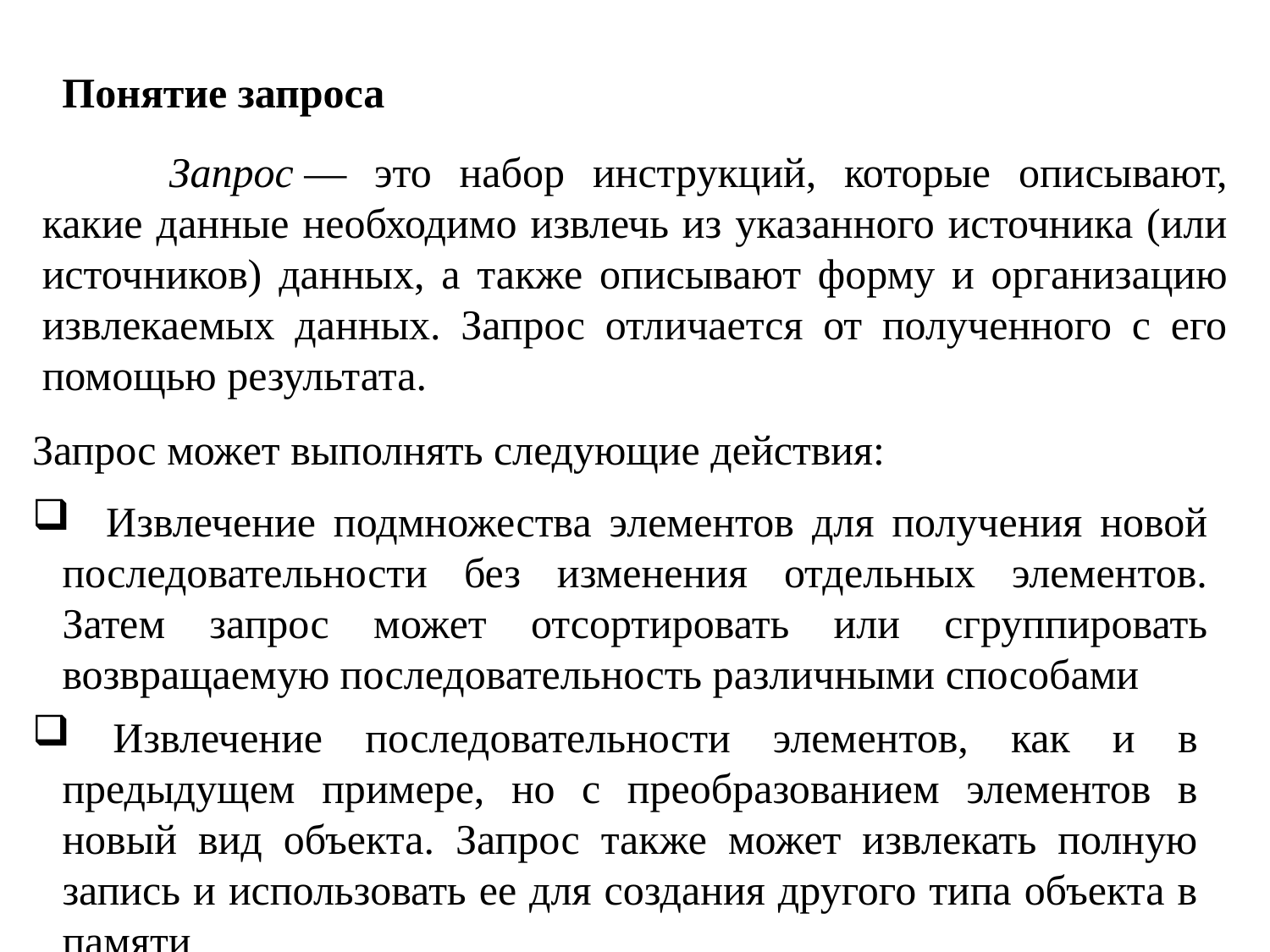

Понятие запроса
	Запрос — это набор инструкций, которые описывают, какие данные необходимо извлечь из указанного источника (или источников) данных, а также описывают форму и организацию извлекаемых данных. Запрос отличается от полученного с его помощью результата.
Запрос может выполнять следующие действия:
  Извлечение подмножества элементов для получения новой последовательности без изменения отдельных элементов. Затем запрос может отсортировать или сгруппировать возвращаемую последовательность различными способами
 Извлечение последовательности элементов, как и в предыдущем примере, но с преобразованием элементов в новый вид объекта. Запрос также может извлекать полную запись и использовать ее для создания другого типа объекта в памяти